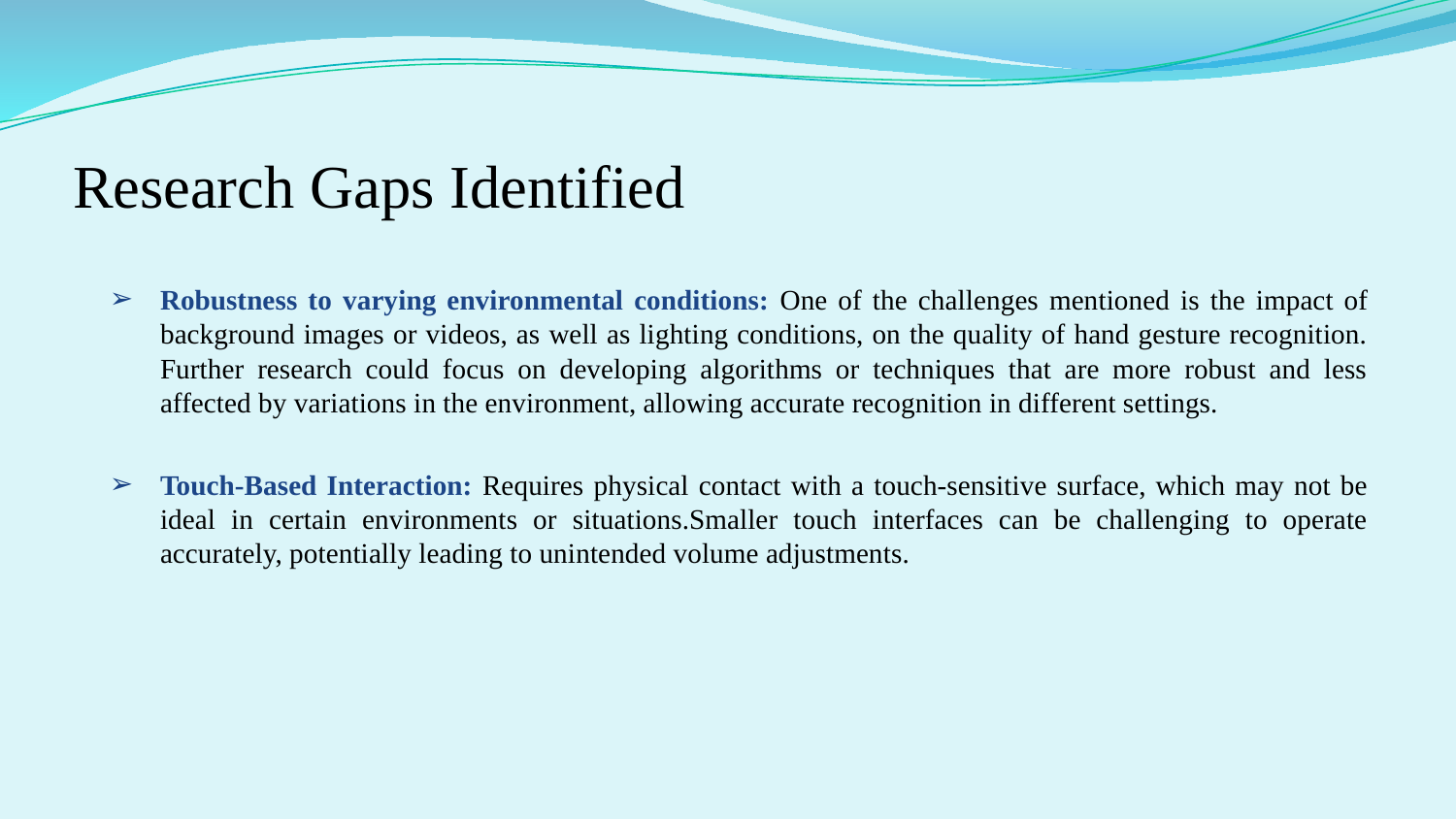

# Research Gaps Identified

Robustness to varying environmental conditions: One of the challenges mentioned is the impact of background images or videos, as well as lighting conditions, on the quality of hand gesture recognition. Further research could focus on developing algorithms or techniques that are more robust and less affected by variations in the environment, allowing accurate recognition in different settings.

Touch-Based Interaction: Requires physical contact with a touch-sensitive surface, which may not be ideal in certain environments or situations.Smaller touch interfaces can be challenging to operate accurately, potentially leading to unintended volume adjustments.